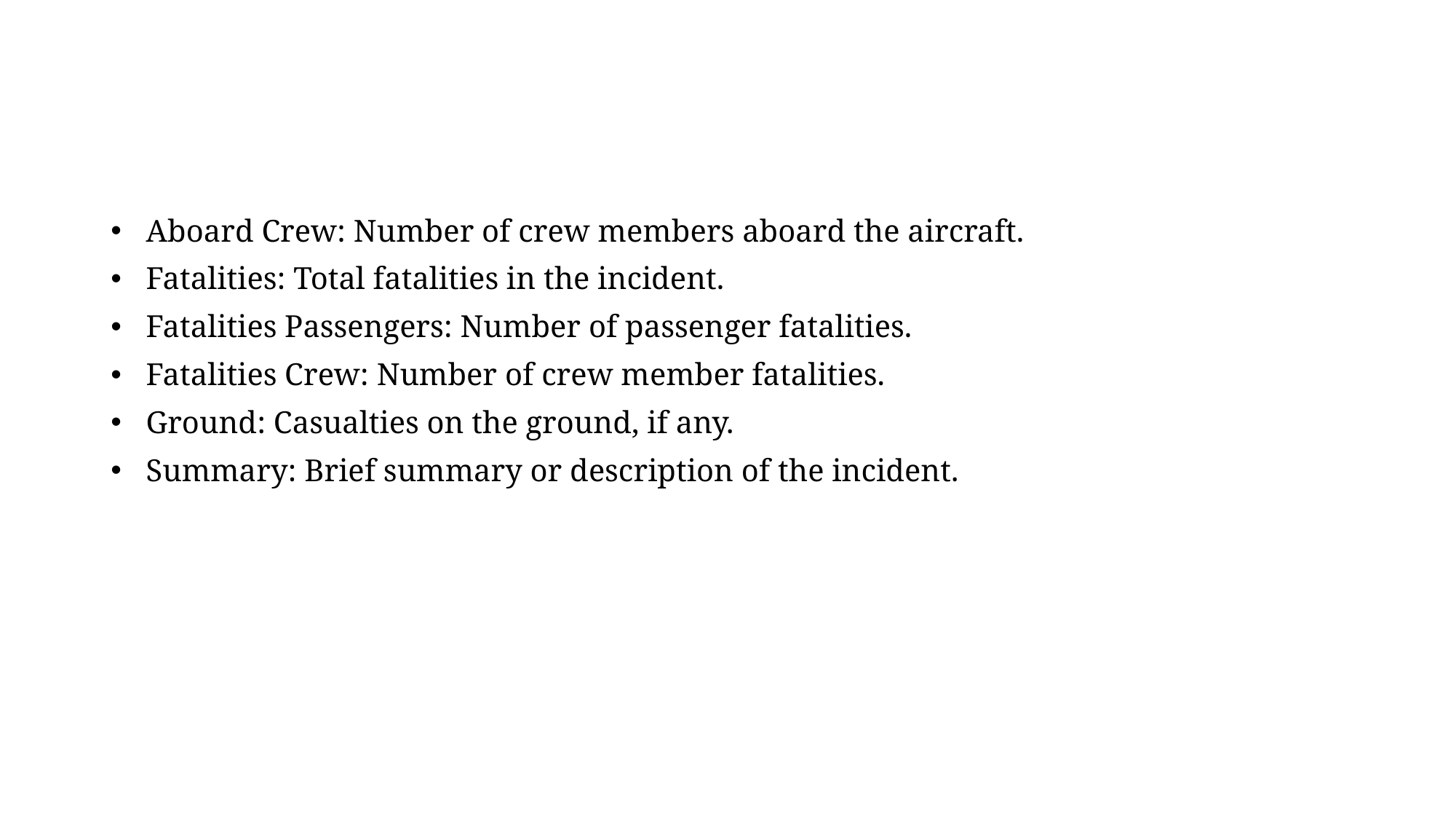

Aboard Crew: Number of crew members aboard the aircraft.
 Fatalities: Total fatalities in the incident.
 Fatalities Passengers: Number of passenger fatalities.
 Fatalities Crew: Number of crew member fatalities.
 Ground: Casualties on the ground, if any.
 Summary: Brief summary or description of the incident.